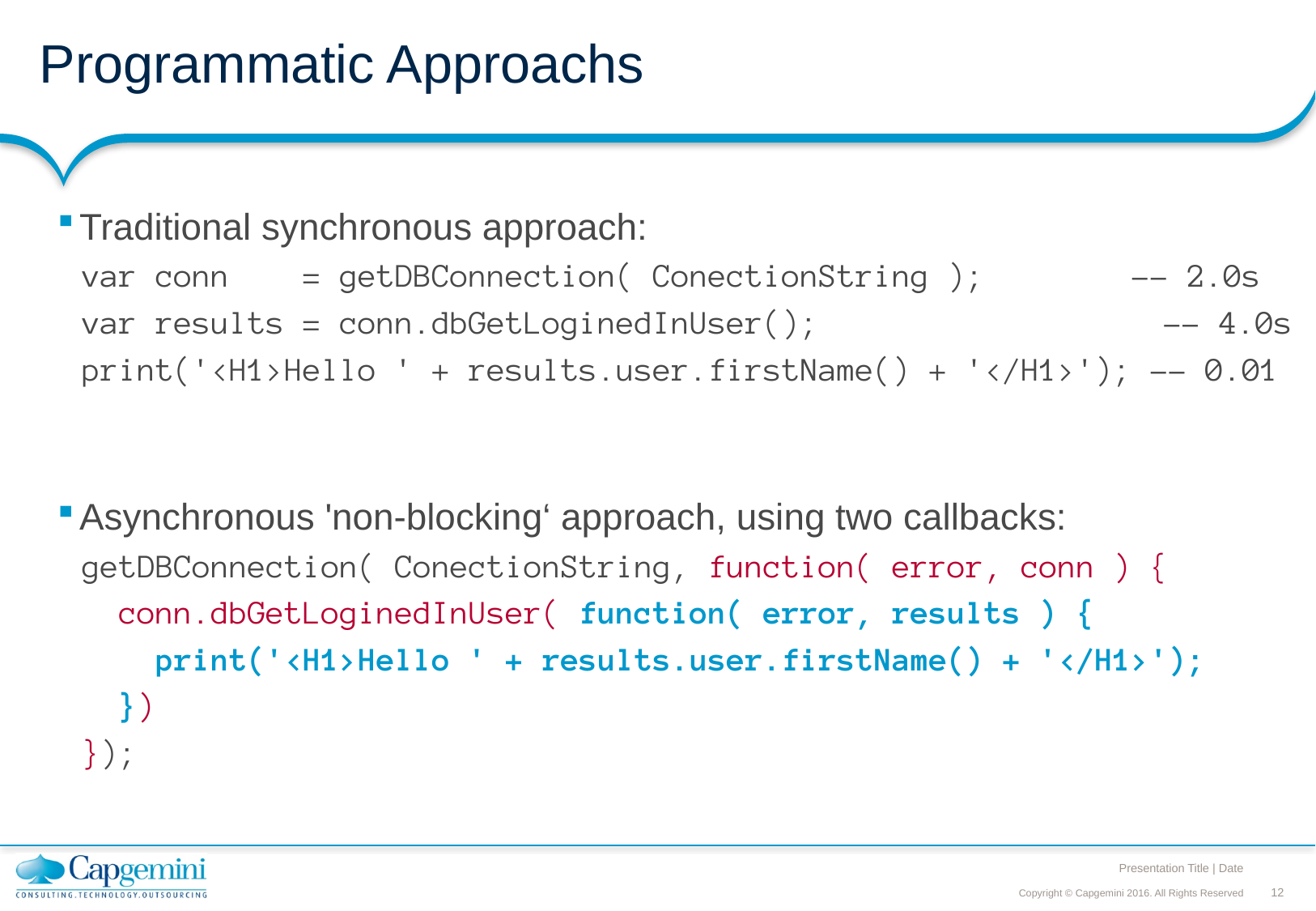

# Programmatic Approachs
Traditional synchronous approach:
var conn    = getDBConnection( ConectionString );        -- 2.0s
var results = conn.dbGetLoginedInUser();		      -- 4.0s
print('<H1>Hello ' + results.user.firstName() + '</H1>'); -- 0.01

Asynchronous 'non-blocking‘ approach, using two callbacks:
getDBConnection( ConectionString, function( error, conn ) {
  conn.dbGetLoginedInUser( function( error, results ) {
    print('<H1>Hello ' + results.user.firstName() + '</H1>');
  })
});